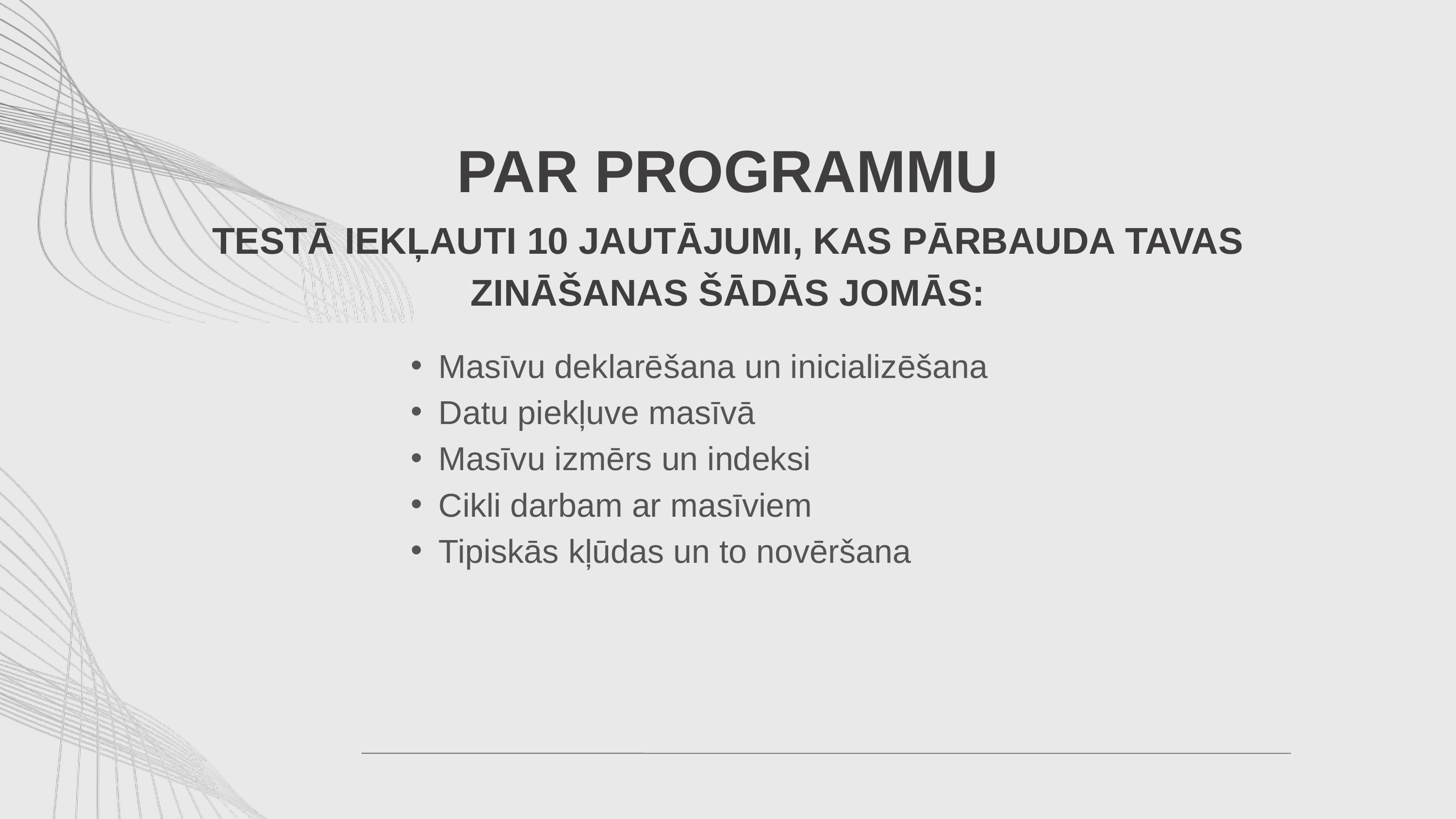

PAR PROGRAMMU
TESTĀ IEKĻAUTI 10 JAUTĀJUMI, KAS PĀRBAUDA TAVAS ZINĀŠANAS ŠĀDĀS JOMĀS:
Masīvu deklarēšana un inicializēšana
Datu piekļuve masīvā
Masīvu izmērs un indeksi
Cikli darbam ar masīviem
Tipiskās kļūdas un to novēršana